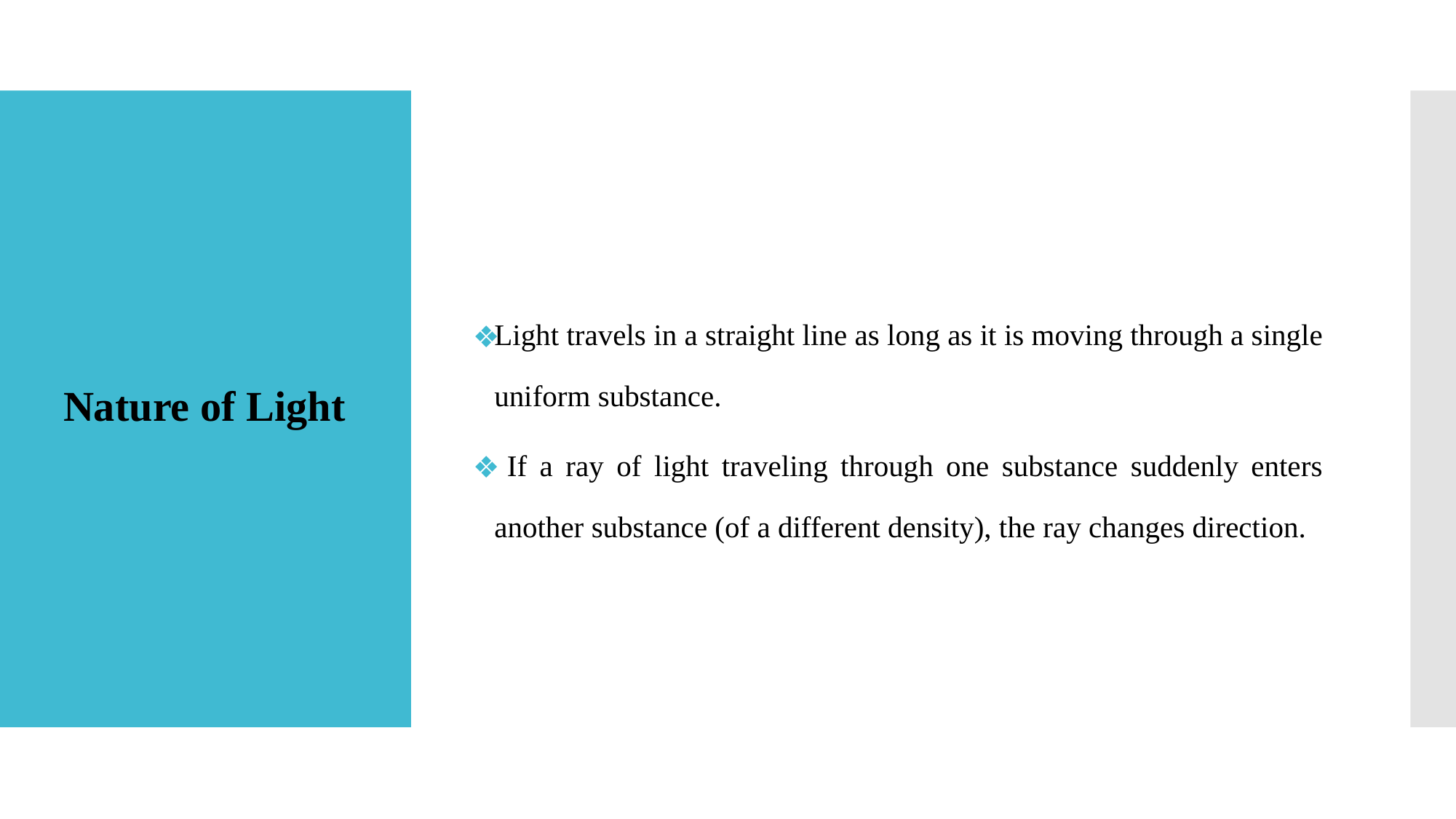

# Nature of Light

Light travels in a straight line as long as it is moving through a single uniform substance.
 If a ray of light traveling through one substance suddenly enters another substance (of a different density), the ray changes direction.